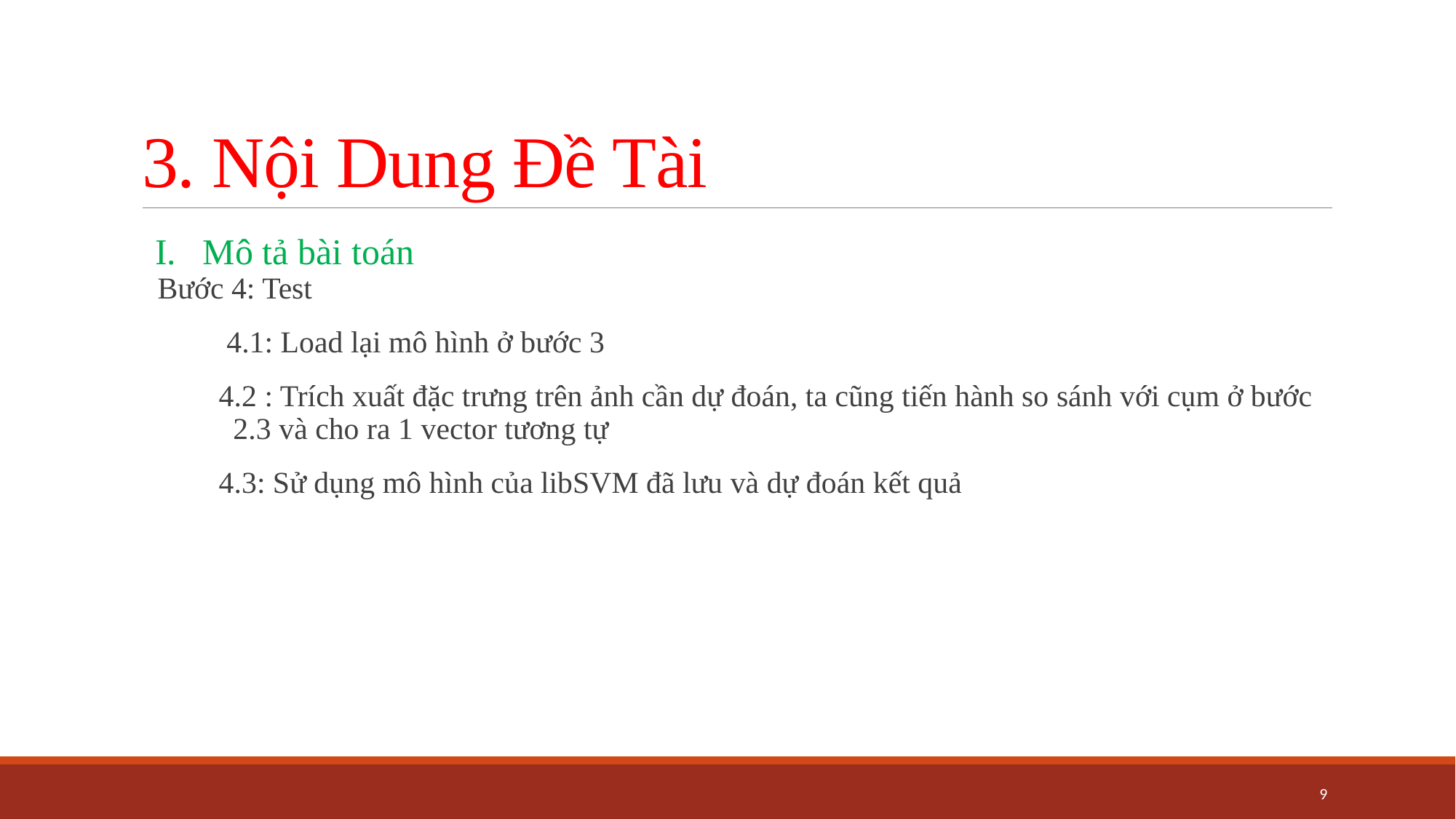

# 3. Nội Dung Đề Tài
Mô tả bài toán
Bước 4: Test
         4.1: Load lại mô hình ở bước 3
        4.2 : Trích xuất đặc trưng trên ảnh cần dự đoán, ta cũng tiến hành so sánh với cụm ở bước       	2.3 và cho ra 1 vector tương tự
        4.3: Sử dụng mô hình của libSVM đã lưu và dự đoán kết quả

9